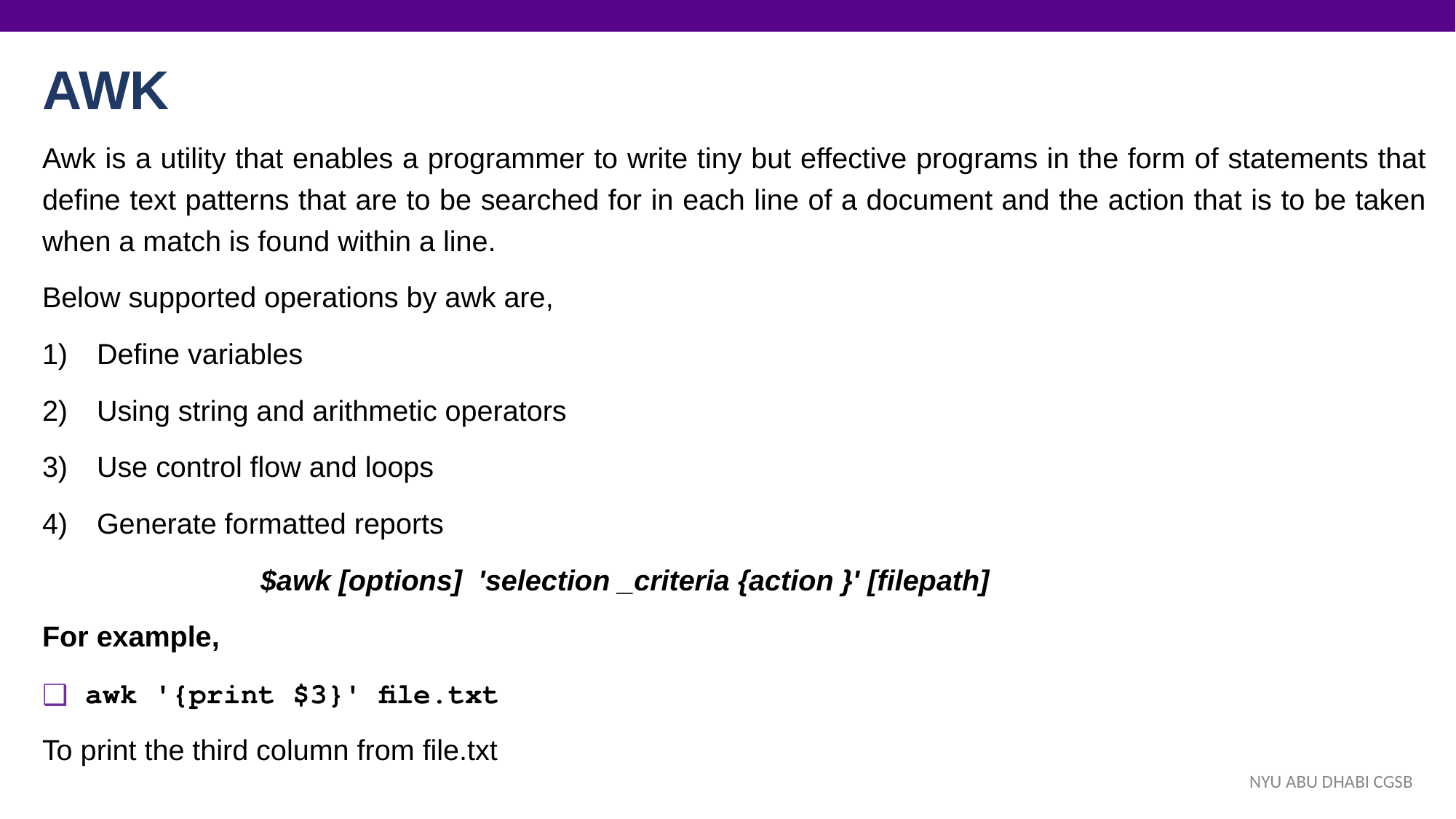

# AWK
Awk is a utility that enables a programmer to write tiny but effective programs in the form of statements that define text patterns that are to be searched for in each line of a document and the action that is to be taken when a match is found within a line.
Below supported operations by awk are,
Define variables
Using string and arithmetic operators
Use control flow and loops
Generate formatted reports
		$awk [options] ​​ 'selection _criteria {action }' [filepath]
For example,
  awk '{print $3}' file.txt
To print the third column from file.txt

NYU ABU DHABI CGSB